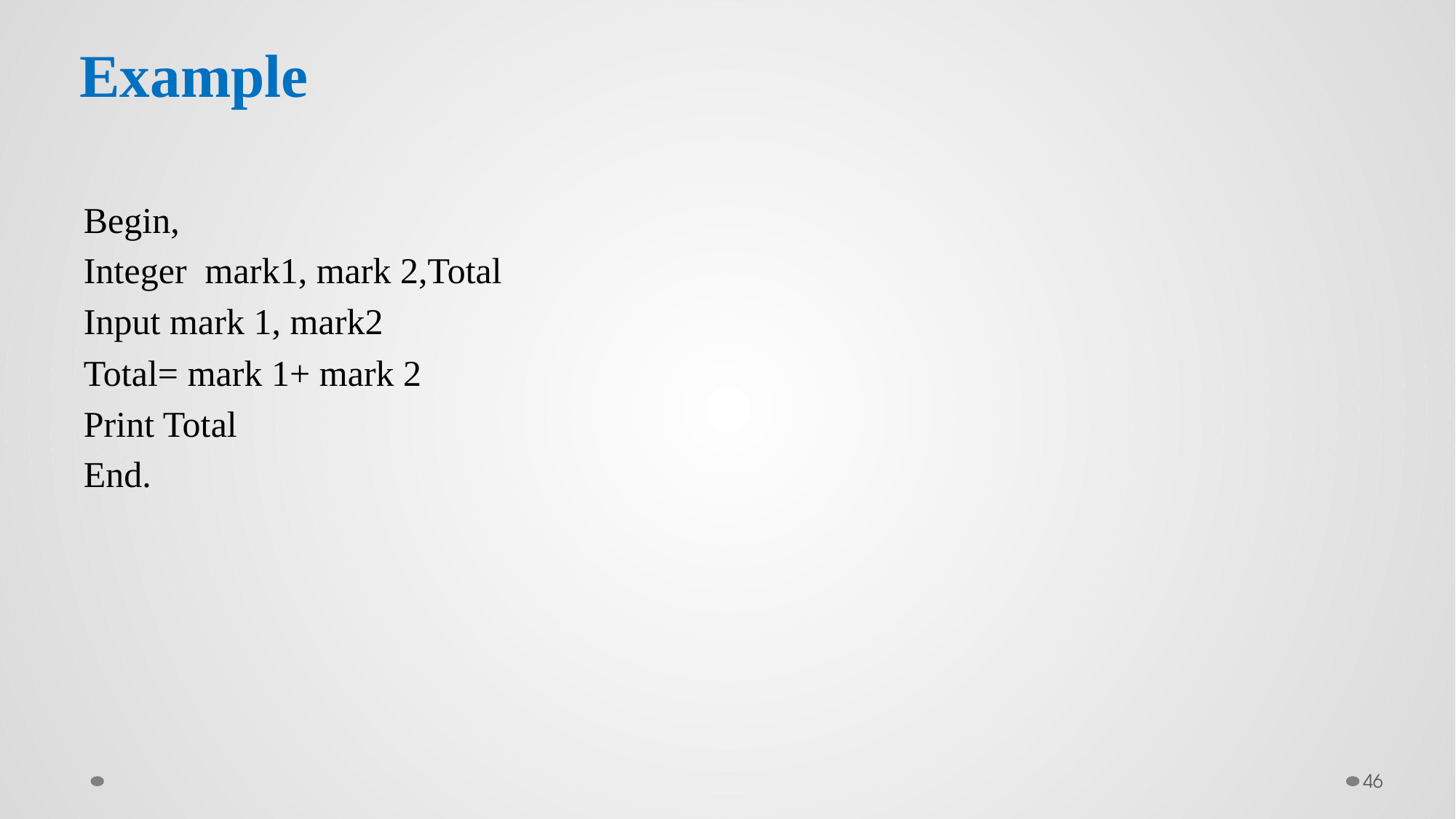

# Example
Begin,
Integer  mark1, mark 2,Total
Input mark 1, mark2
Total= mark 1+ mark 2
Print Total
End.

46